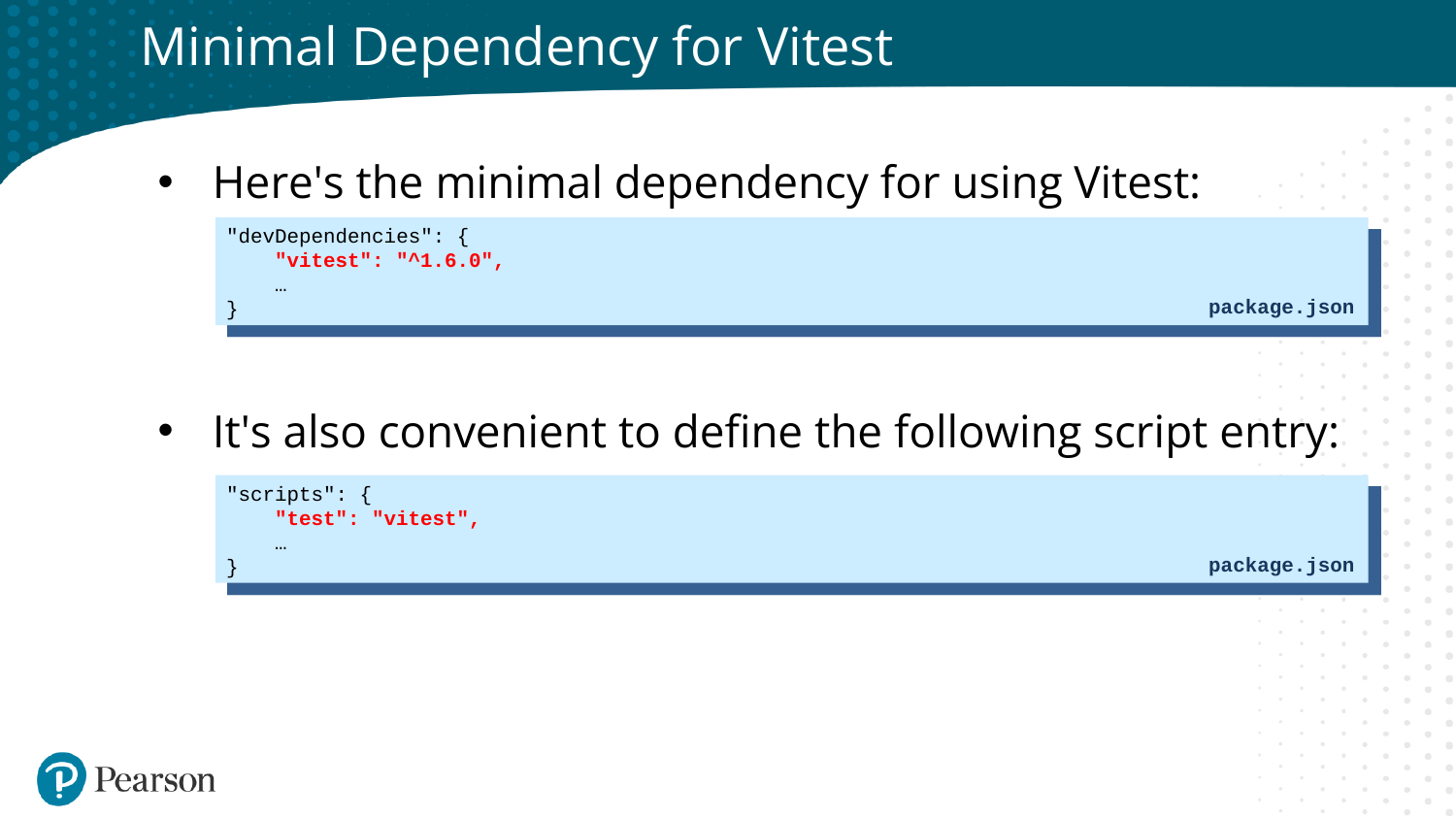

# Minimal Dependency for Vitest
Here's the minimal dependency for using Vitest:

It's also convenient to define the following script entry:

"devDependencies": {
    "vitest": "^1.6.0",
    …
}
package.json
"scripts": {
    "test": "vitest",
    …
}
package.json